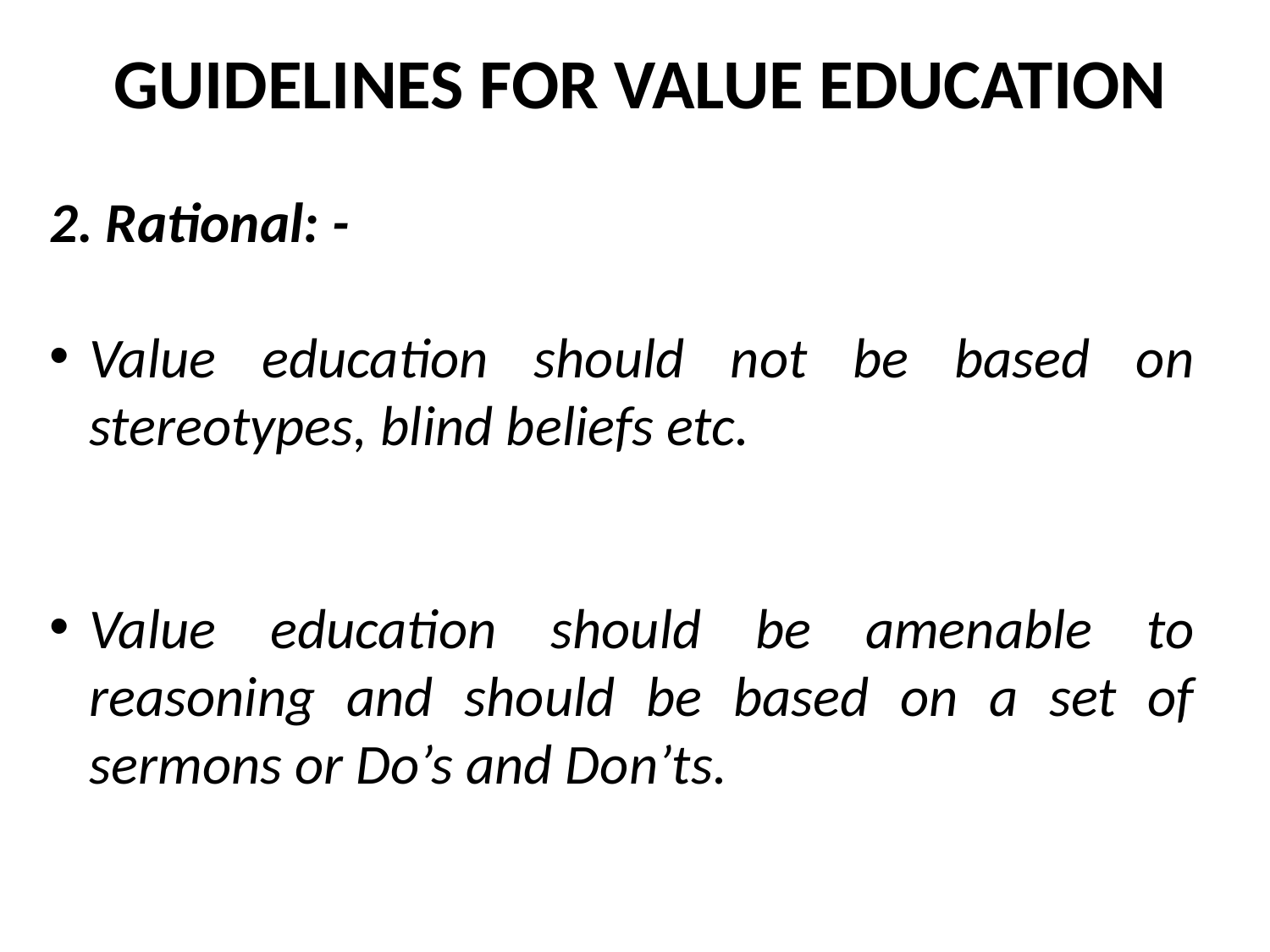

GUIDELINES FOR VALUE EDUCATION
2. Rational: -

Value education should not be based on stereotypes, blind beliefs etc.

Value education should be amenable to reasoning and should be based on a set of sermons or Do’s and Don’ts.